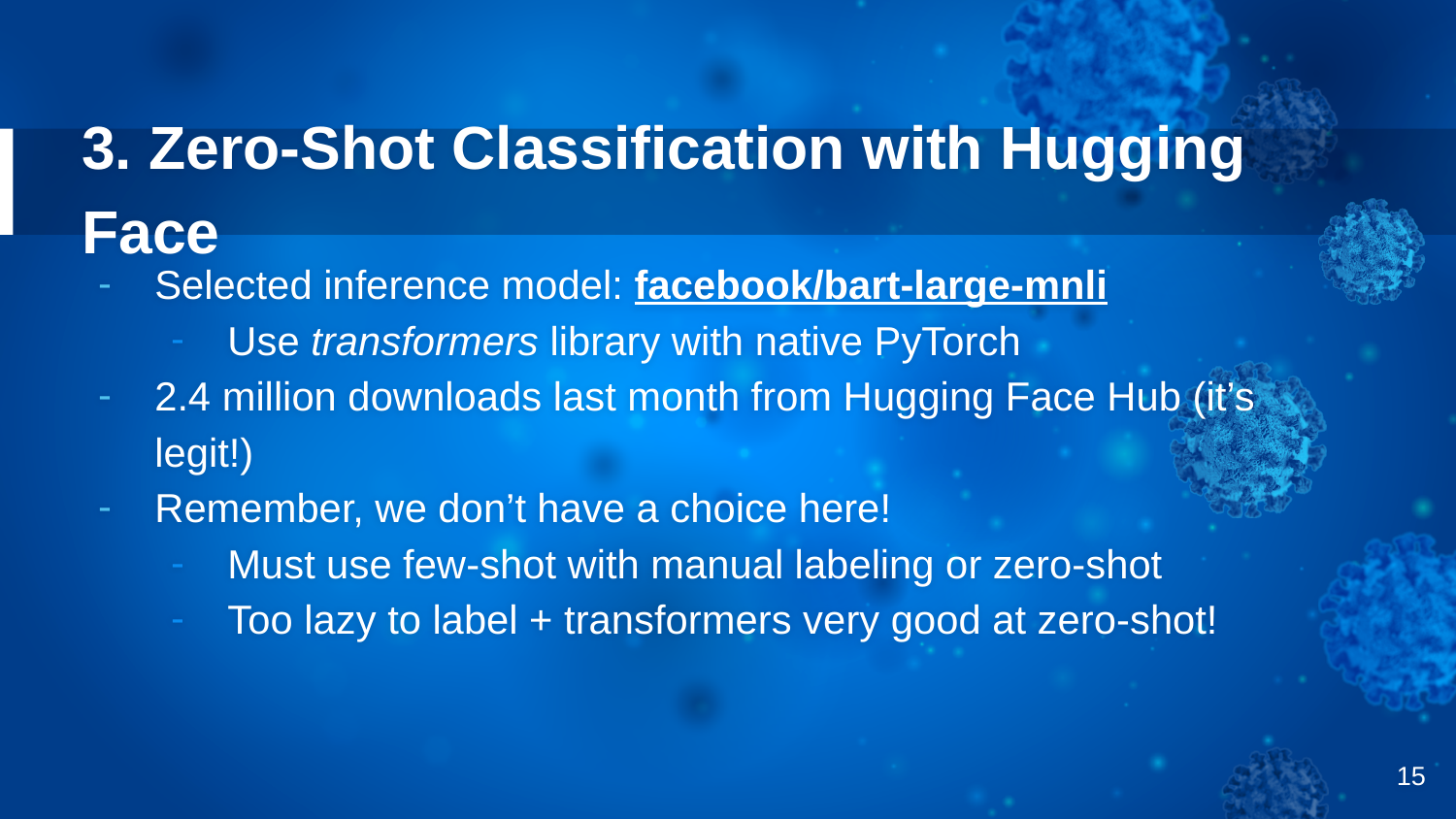

# 3. Zero-Shot Classification with Hugging Face
Selected inference model: facebook/bart-large-mnli
Use transformers library with native PyTorch
2.4 million downloads last month from Hugging Face Hub (it’s legit!)
Remember, we don’t have a choice here!
Must use few-shot with manual labeling or zero-shot
Too lazy to label + transformers very good at zero-shot!

15